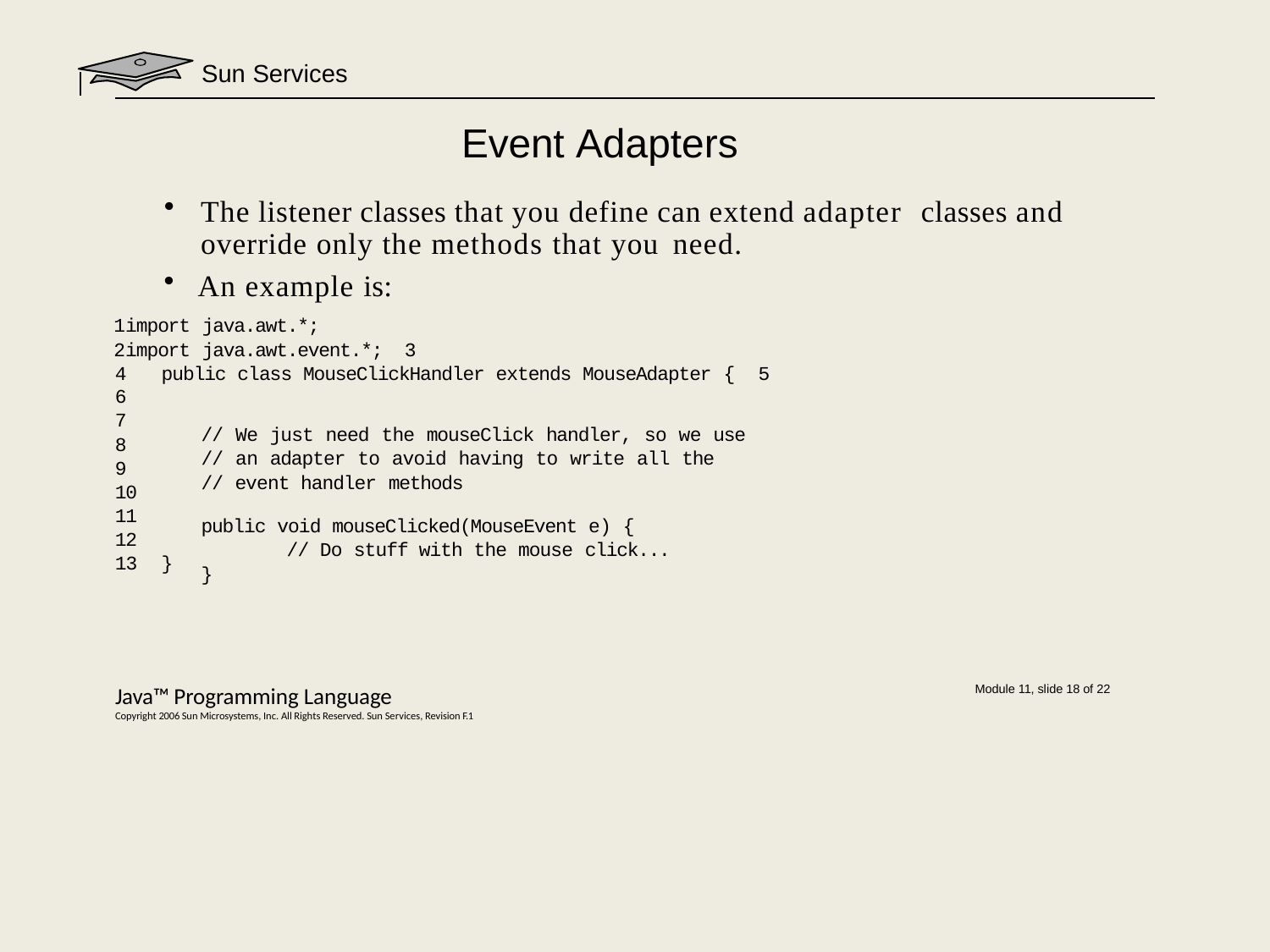

Sun Services

# Event Adapters
The listener classes that you define can extend adapter  classes and override only the methods that you need.
An example is:
import java.awt.*;
import java.awt.event.*;  3
4	public class MouseClickHandler extends MouseAdapter {  5
6
7
8
9
10
11
12
13	}
// We just need the mouseClick handler, so we use
// an adapter to avoid having to write all the
// event handler methods
public void mouseClicked(MouseEvent e) {
// Do stuff with the mouse click...
}
Java™ Programming Language
Copyright 2006 Sun Microsystems, Inc. All Rights Reserved. Sun Services, Revision F.1
Module 11, slide 18 of 22